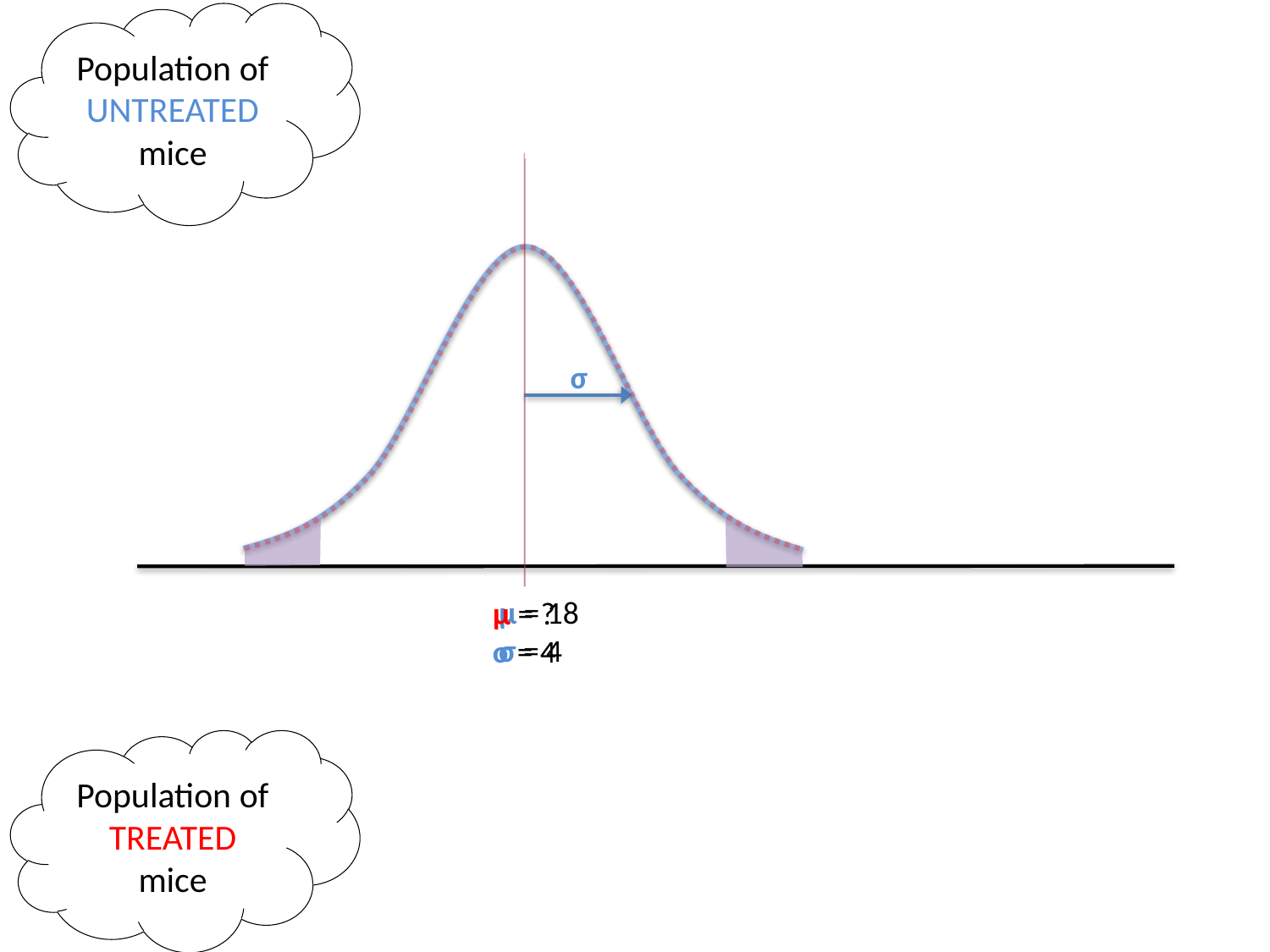

Population of UNTREATED mice

µ = ?
σ = 4

σ

µ = 18
σ = 4
Population of TREATED mice